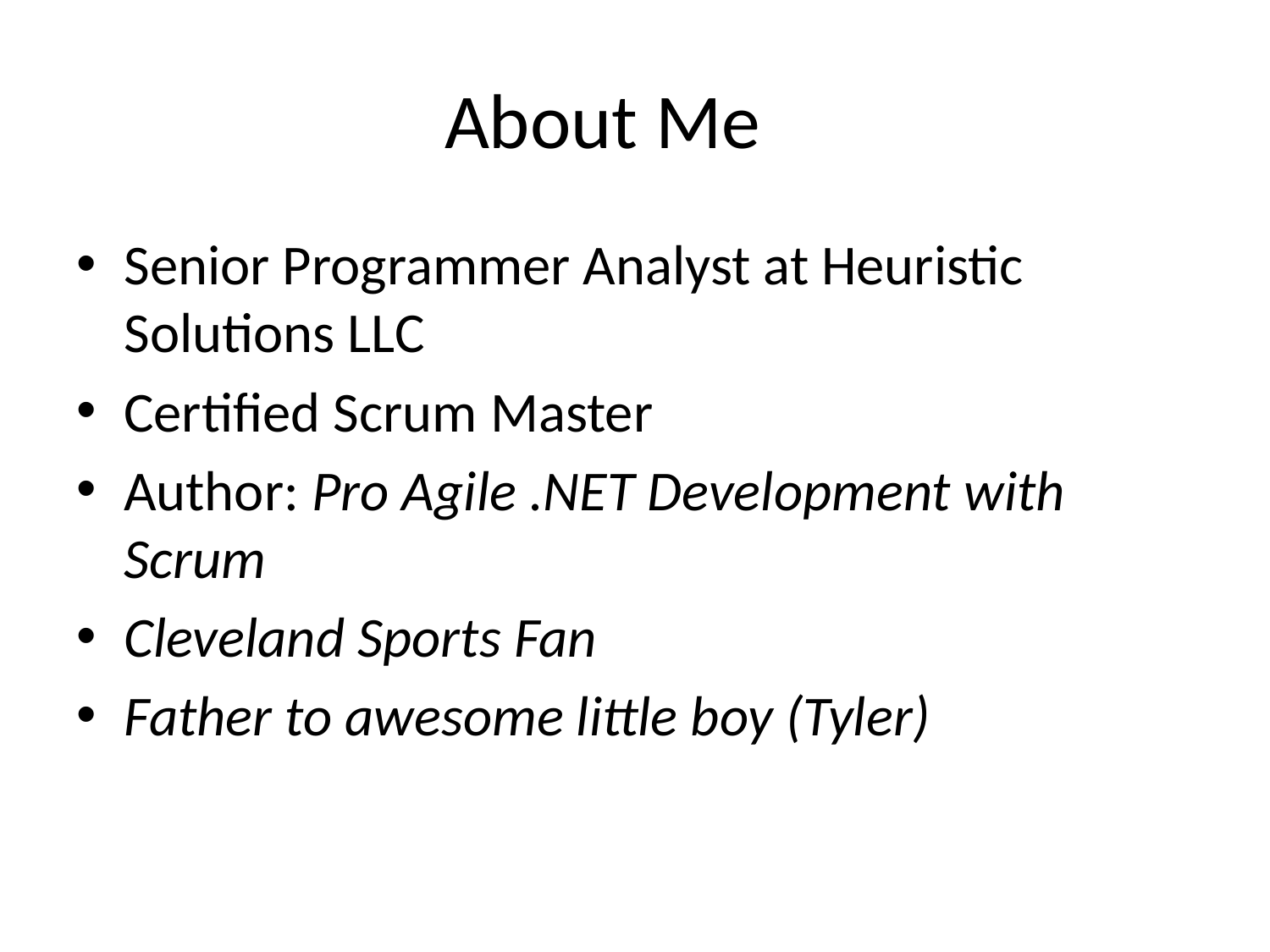

# About Me
Senior Programmer Analyst at Heuristic Solutions LLC
Certified Scrum Master
Author: Pro Agile .NET Development with Scrum
Cleveland Sports Fan
Father to awesome little boy (Tyler)